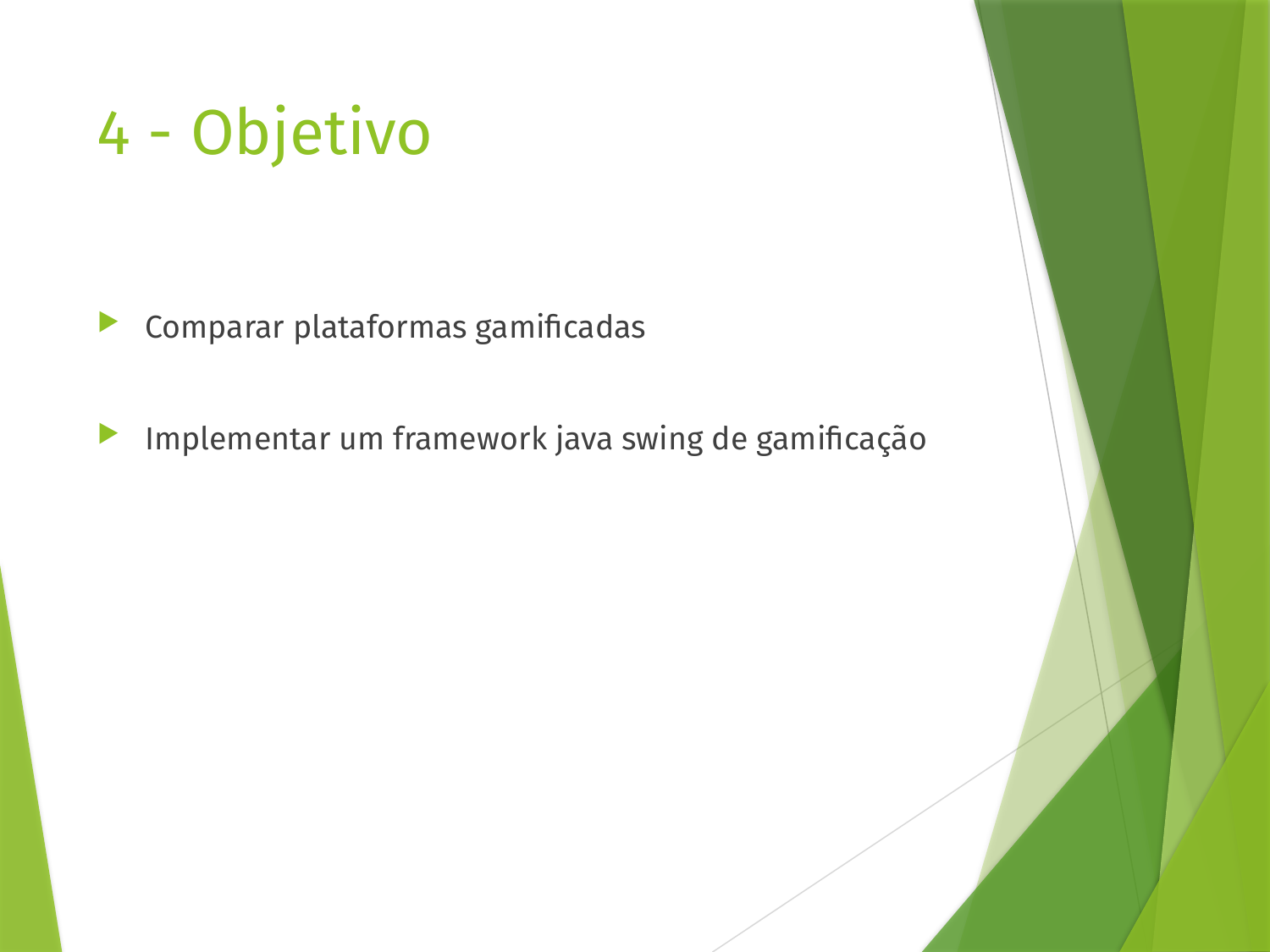

# 4 - Objetivo
Comparar plataformas gamificadas

Implementar um framework java swing de gamificação